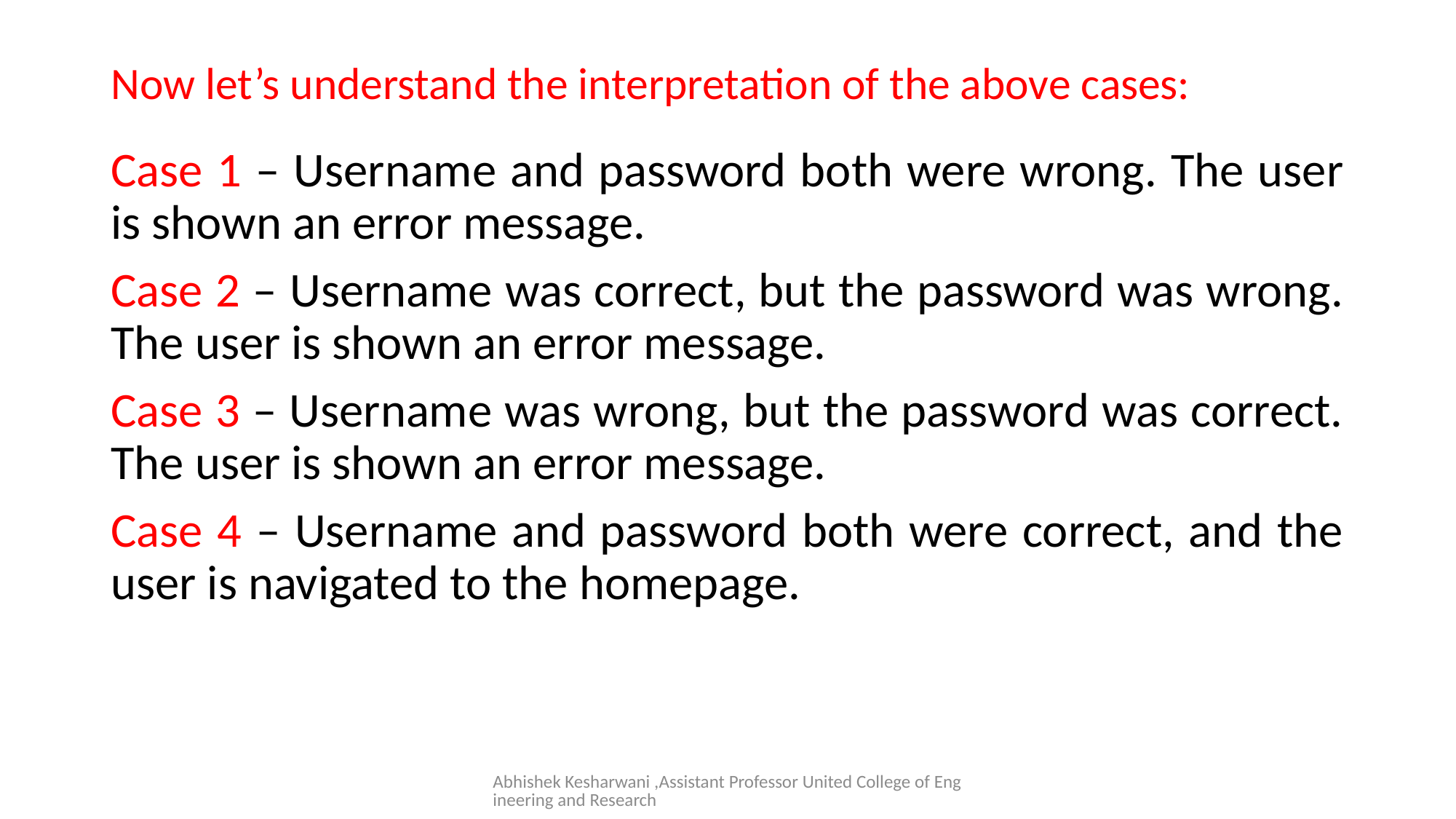

# Now let’s understand the interpretation of the above cases:
Case 1 – Username and password both were wrong. The user is shown an error message.
Case 2 – Username was correct, but the password was wrong. The user is shown an error message.
Case 3 – Username was wrong, but the password was correct. The user is shown an error message.
Case 4 – Username and password both were correct, and the user is navigated to the homepage.
Abhishek Kesharwani ,Assistant Professor United College of Engineering and Research